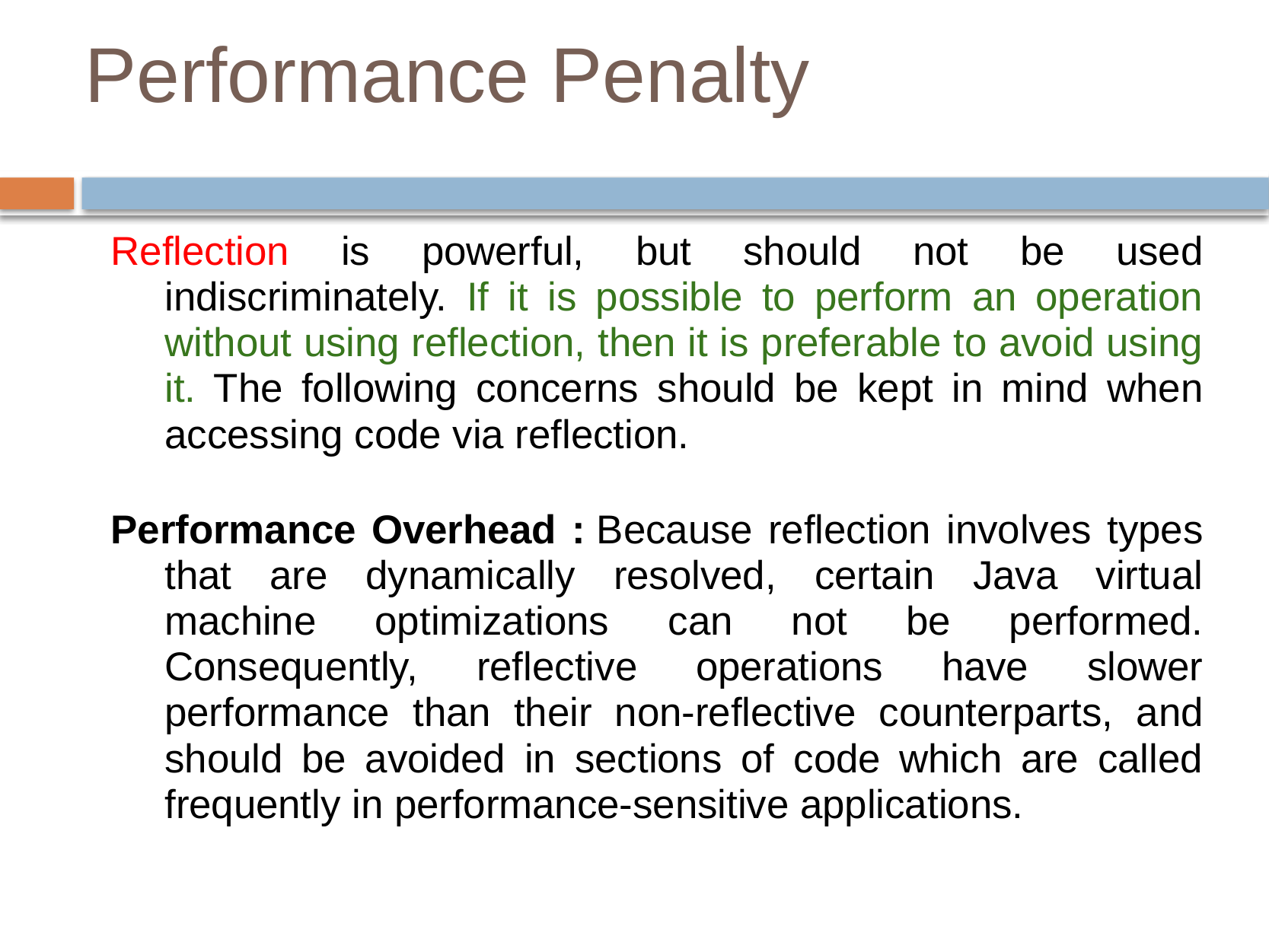

# Performance Penalty
Reflection is powerful, but should not be used indiscriminately. If it is possible to perform an operation without using reflection, then it is preferable to avoid using it. The following concerns should be kept in mind when accessing code via reflection.

Performance Overhead : Because reflection involves types that are dynamically resolved, certain Java virtual machine optimizations can not be performed. Consequently, reflective operations have slower performance than their non-reflective counterparts, and should be avoided in sections of code which are called frequently in performance-sensitive applications.